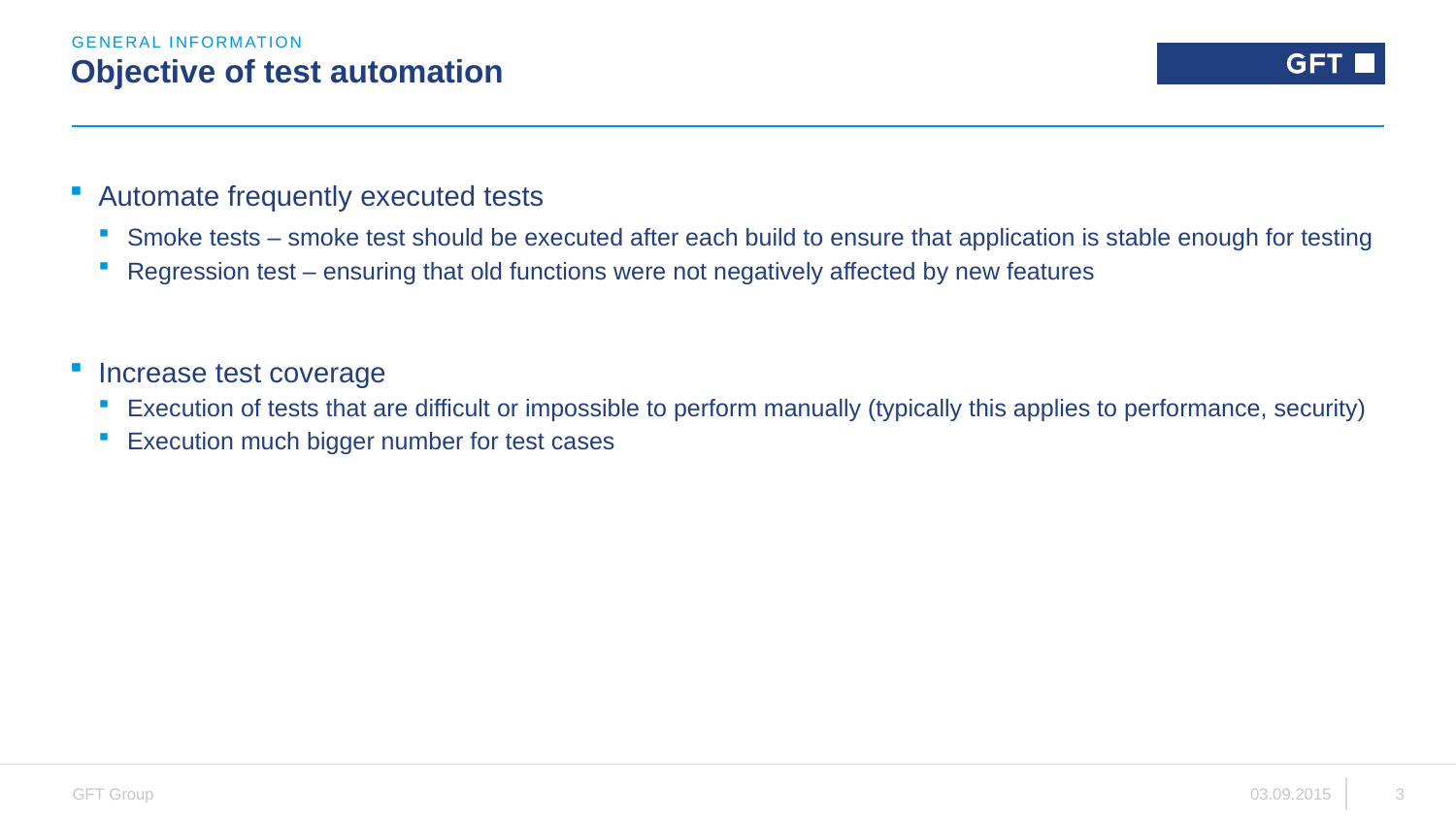

General information
# Objective of test automation
Automate frequently executed tests
Smoke tests – smoke test should be executed after each build to ensure that application is stable enough for testing
Regression test – ensuring that old functions were not negatively affected by new features

Increase test coverage
Execution of tests that are difficult or impossible to perform manually (typically this applies to performance, security)
Execution much bigger number for test cases